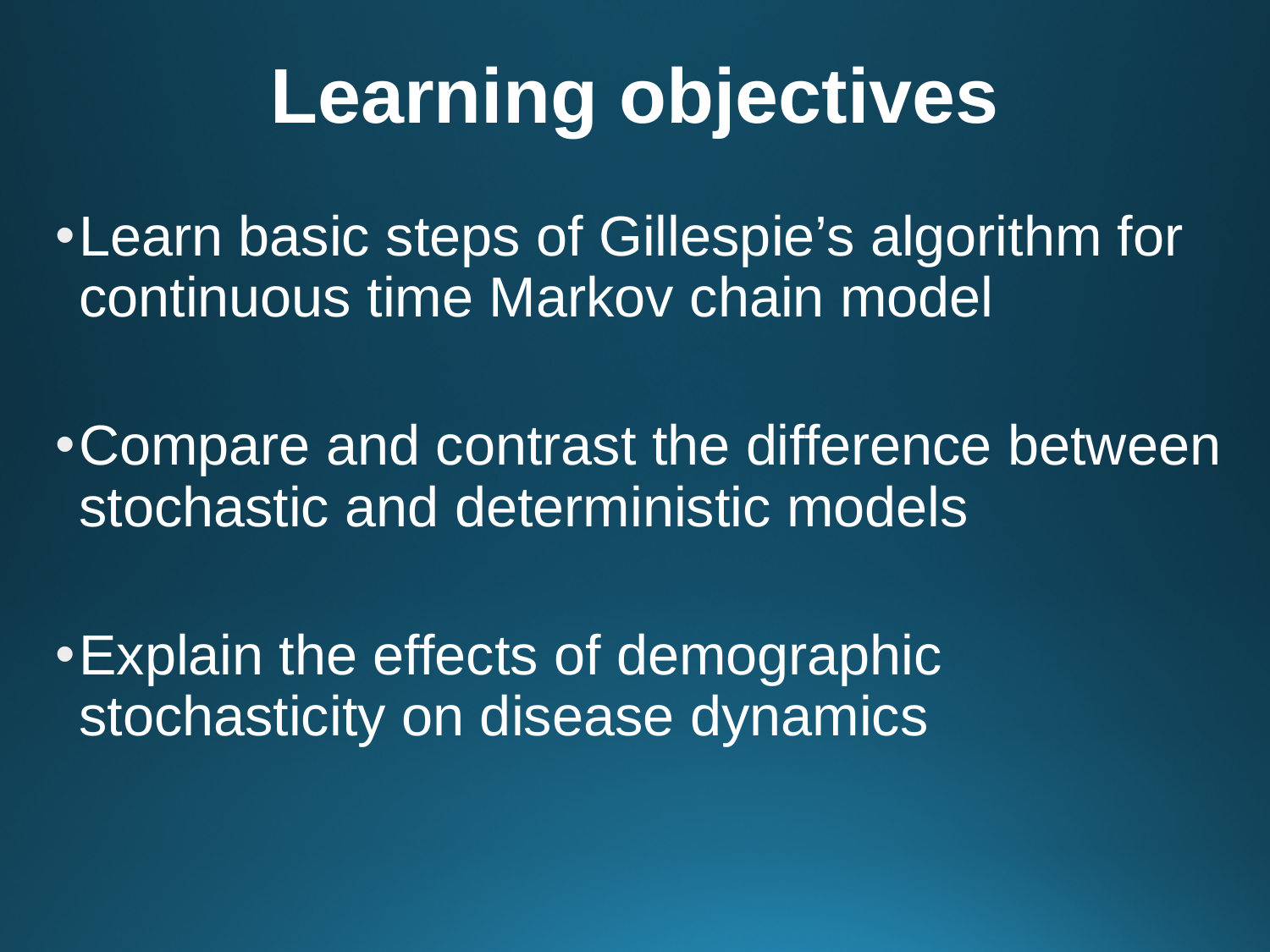

# Learning objectives
Learn basic steps of Gillespie’s algorithm for continuous time Markov chain model

Compare and contrast the difference between stochastic and deterministic models

Explain the effects of demographic stochasticity on disease dynamics